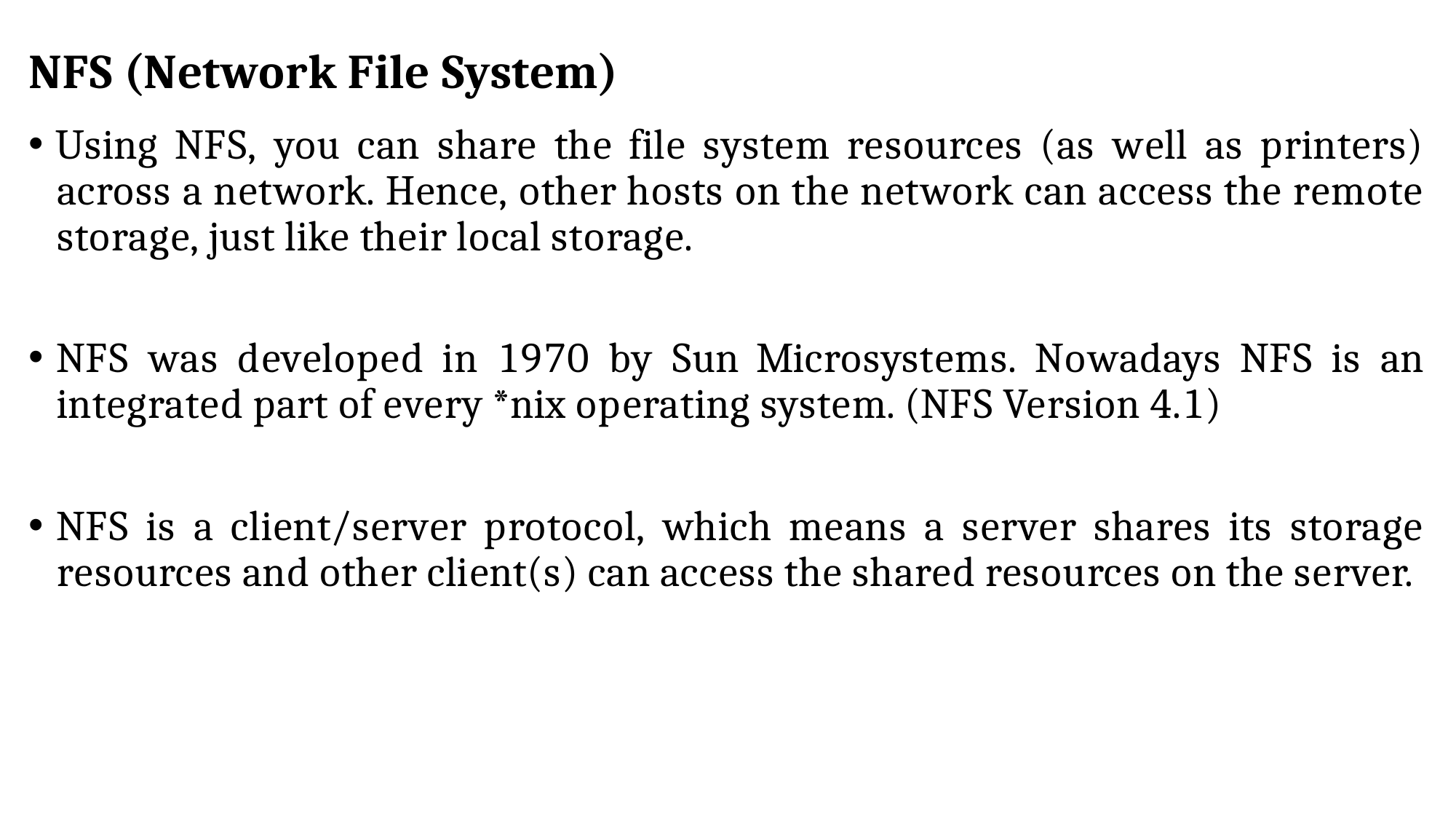

# NFS (Network File System)
Using NFS, you can share the file system resources (as well as printers) across a network. Hence, other hosts on the network can access the remote storage, just like their local storage.

NFS was developed in 1970 by Sun Microsystems. Nowadays NFS is an integrated part of every *nix operating system. (NFS Version 4.1)

NFS is a client/server protocol, which means a server shares its storage resources and other client(s) can access the shared resources on the server.